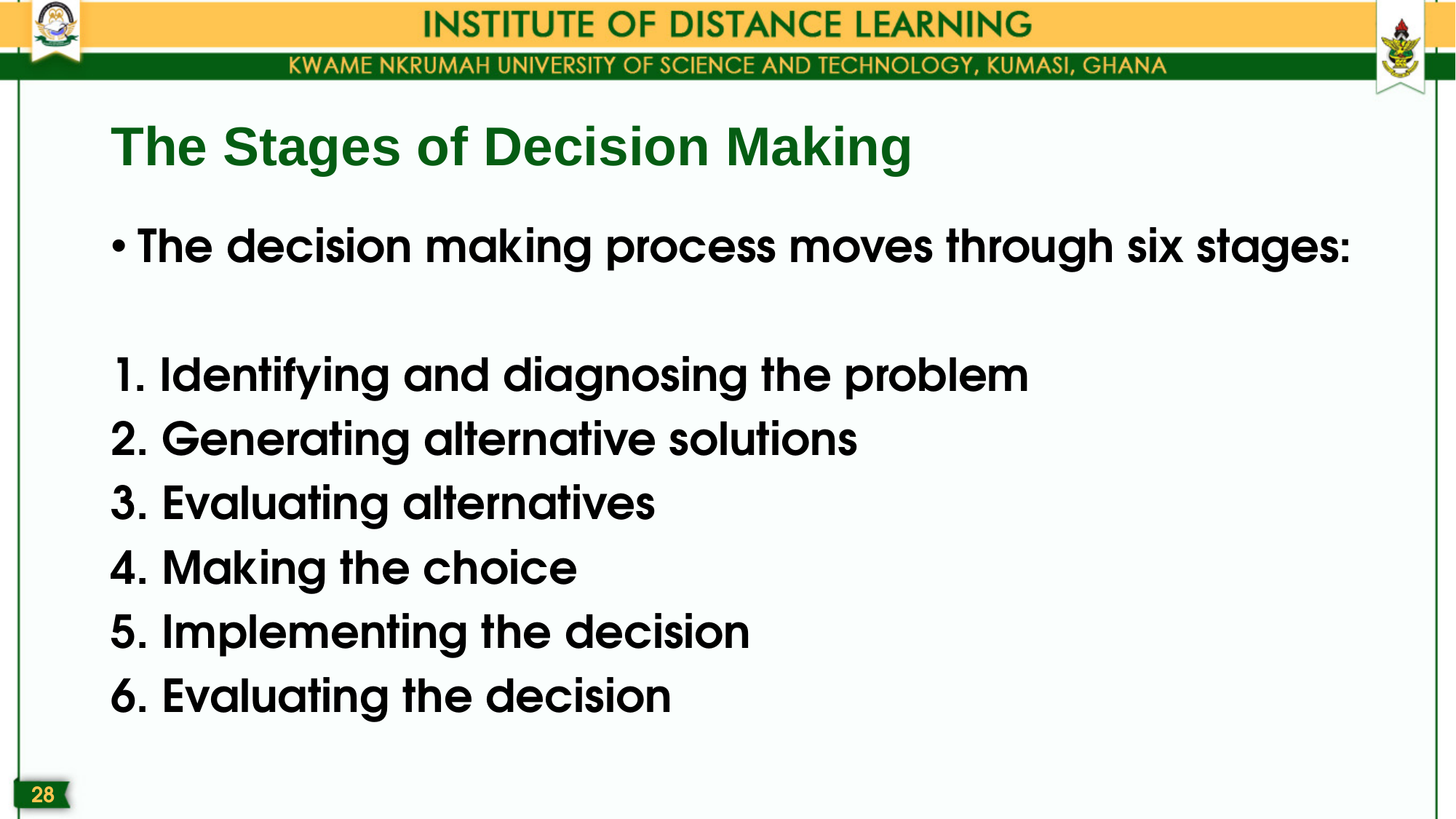

# The Stages of Decision Making
The decision making process moves through six stages:

1. Identifying and diagnosing the problem
2. Generating alternative solutions
3. Evaluating alternatives
4. Making the choice
5. Implementing the decision
6. Evaluating the decision
28